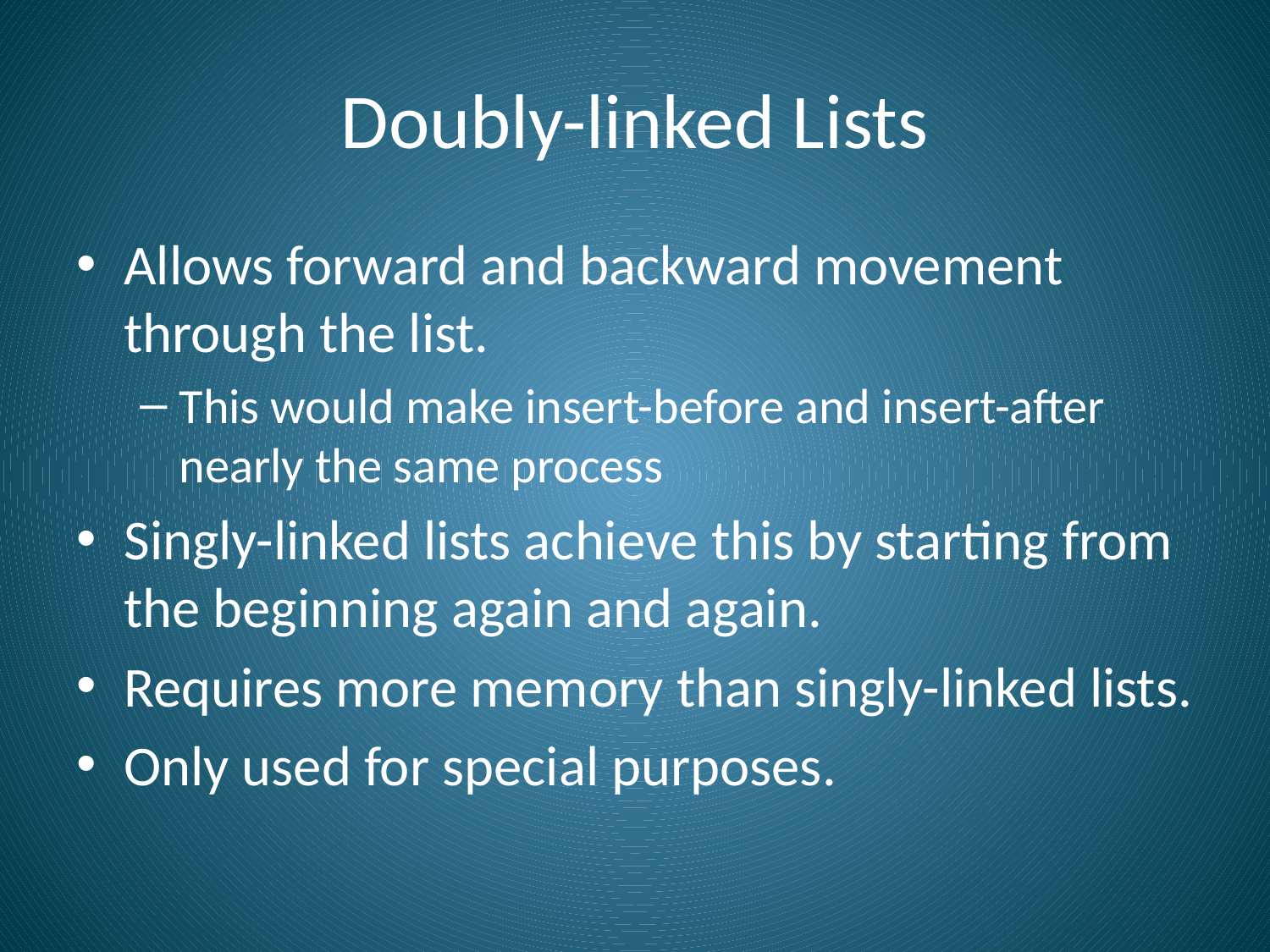

# Doubly-linked Lists
Allows forward and backward movement through the list.
This would make insert-before and insert-after nearly the same process
Singly-linked lists achieve this by starting from the beginning again and again.
Requires more memory than singly-linked lists.
Only used for special purposes.